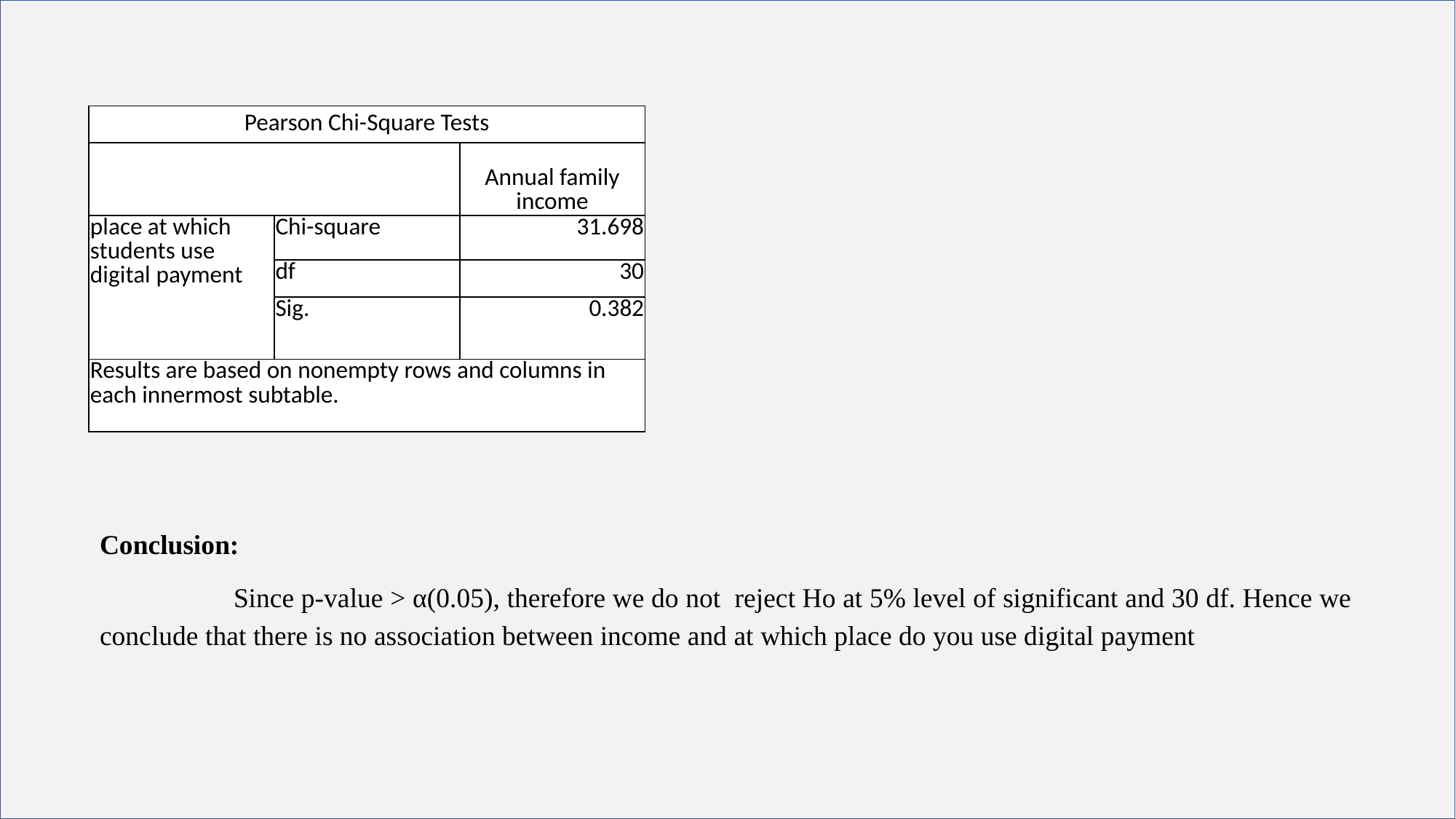

| Pearson Chi-Square Tests |  |  |
| --- | --- | --- |
|  |  | Annual family income |
| place at which students use digital payment | Chi-square | 31.698 |
|  | df | 30 |
|  | Sig. | 0.382 |
| Results are based on nonempty rows and columns in each innermost subtable. |  |  |
Conclusion:
                   Since p-value > α(0.05), therefore we do not  reject Ho at 5% level of significant and 30 df. Hence we conclude that there is no association between income and at which place do you use digital payment